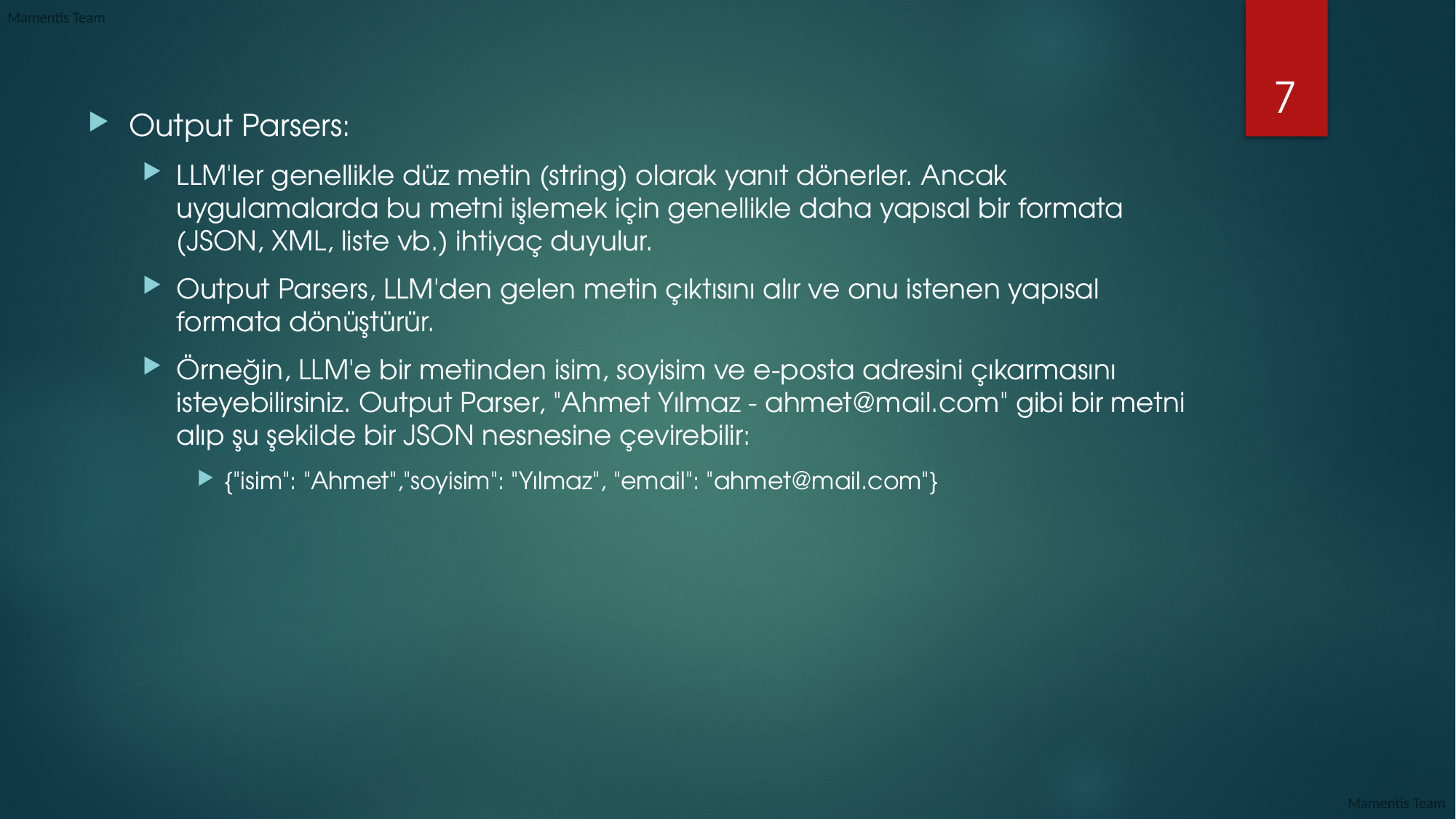

7
Output Parsers:
LLM'ler genellikle düz metin (string) olarak yanıt dönerler. Ancak uygulamalarda bu metni işlemek için genellikle daha yapısal bir formata (JSON, XML, liste vb.) ihtiyaç duyulur.
Output Parsers, LLM'den gelen metin çıktısını alır ve onu istenen yapısal formata dönüştürür.
Örneğin, LLM'e bir metinden isim, soyisim ve e-posta adresini çıkarmasını isteyebilirsiniz. Output Parser, "Ahmet Yılmaz - ahmet@mail.com" gibi bir metni alıp şu şekilde bir JSON nesnesine çevirebilir:
{"isim": "Ahmet","soyisim": "Yılmaz", "email": "ahmet@mail.com"}